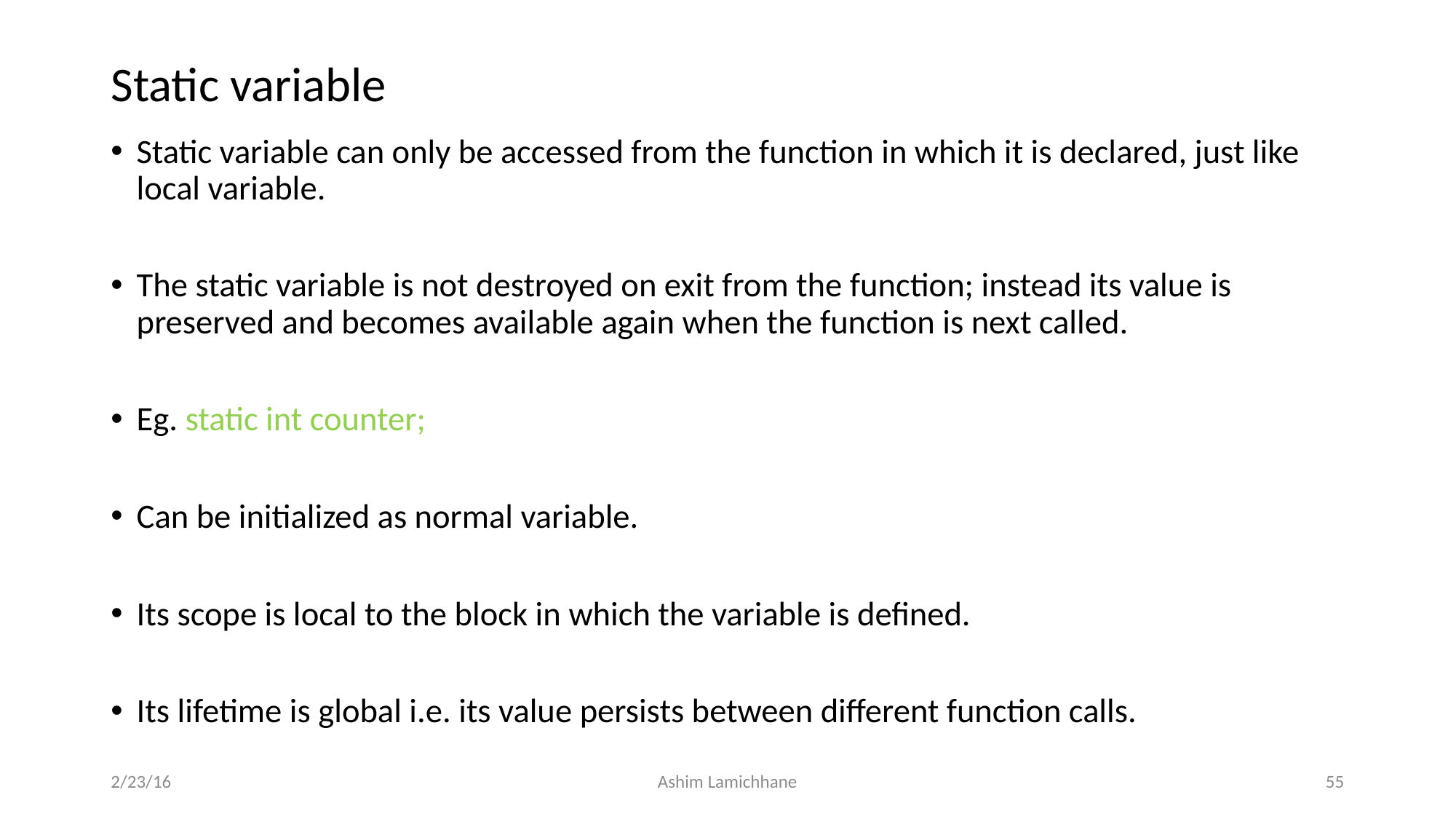

# Static variable
Static variable can only be accessed from the function in which it is declared, just like local variable.

The static variable is not destroyed on exit from the function; instead its value is preserved and becomes available again when the function is next called.

Eg. static int counter;

Can be initialized as normal variable.

Its scope is local to the block in which the variable is defined.

Its lifetime is global i.e. its value persists between different function calls.
2/23/16
Ashim Lamichhane
55